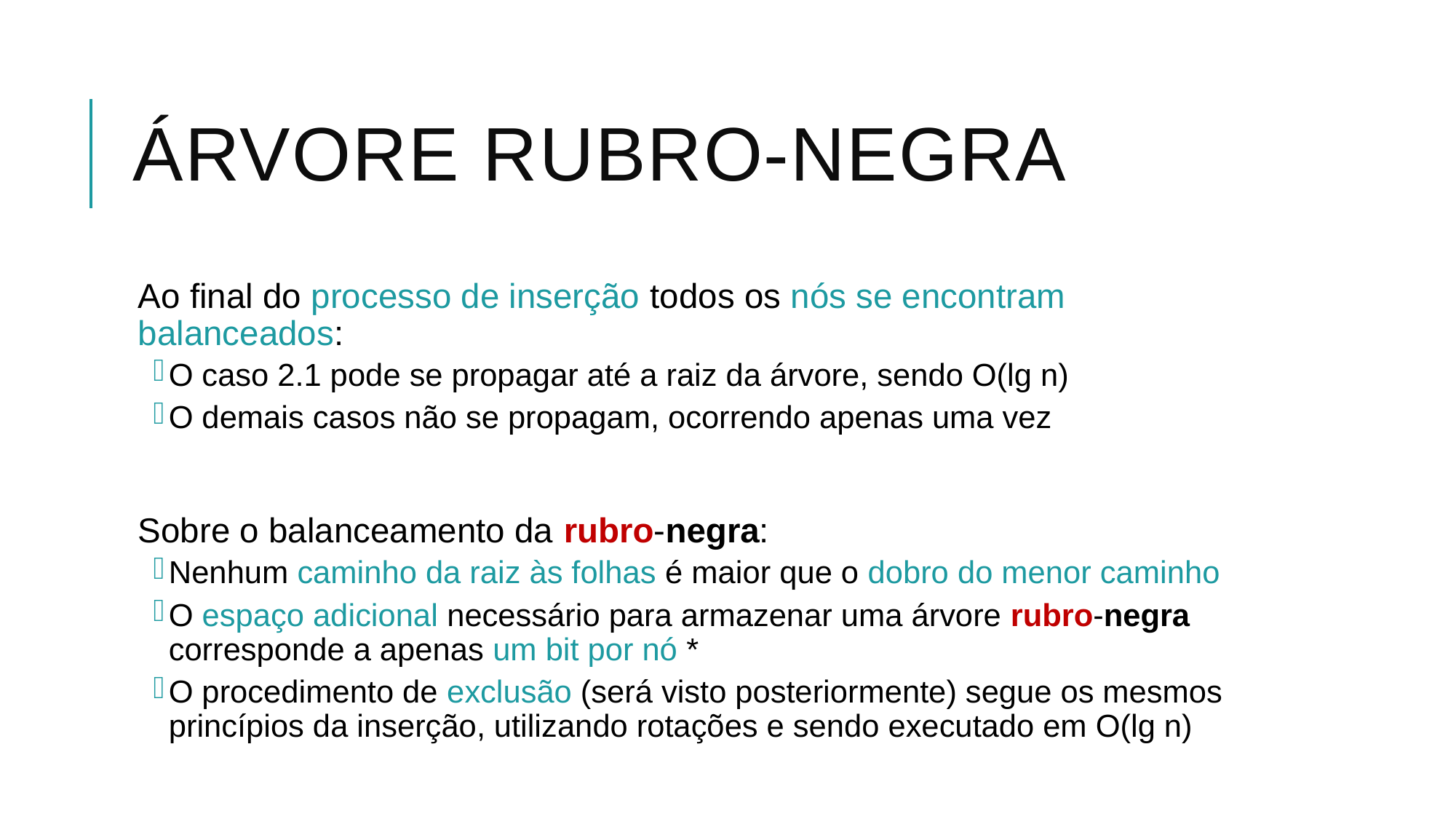

# árvore rubro-Negra
Ao final do processo de inserção todos os nós se encontram balanceados:
O caso 2.1 pode se propagar até a raiz da árvore, sendo O(lg n)
O demais casos não se propagam, ocorrendo apenas uma vez

Sobre o balanceamento da rubro-negra:
Nenhum caminho da raiz às folhas é maior que o dobro do menor caminho
O espaço adicional necessário para armazenar uma árvore rubro-negra corresponde a apenas um bit por nó *
O procedimento de exclusão (será visto posteriormente) segue os mesmos princípios da inserção, utilizando rotações e sendo executado em O(lg n)